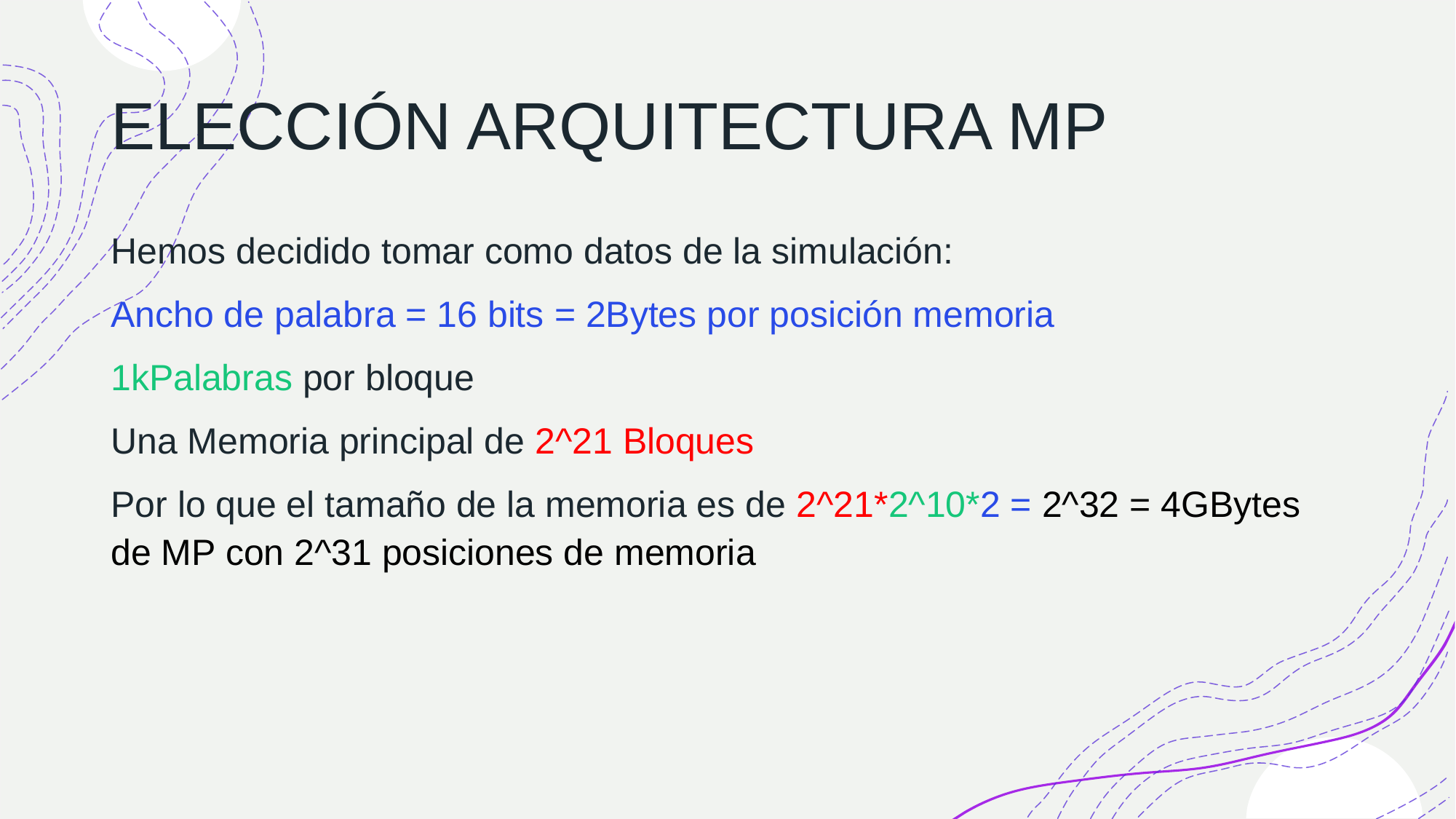

# ELECCIÓN ARQUITECTURA MP
Hemos decidido tomar como datos de la simulación:
Ancho de palabra = 16 bits = 2Bytes por posición memoria
1kPalabras por bloque
Una Memoria principal de 2^21 Bloques
Por lo que el tamaño de la memoria es de 2^21*2^10*2 = 2^32 = 4GBytes de MP con 2^31 posiciones de memoria